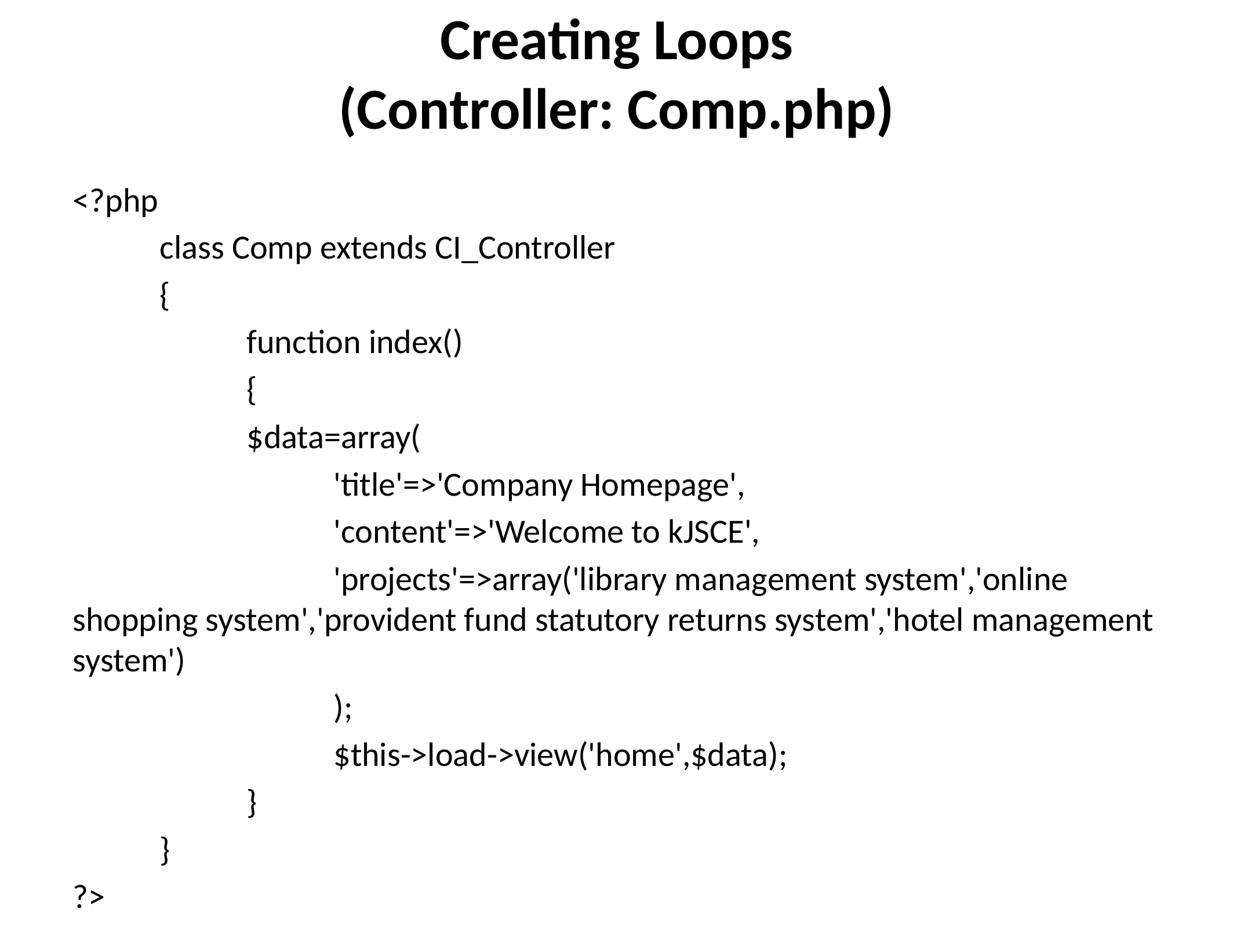

# Creating Loops (Controller: Comp.php)
<?php
	class Comp extends CI_Controller
	{
		function index()
		{
		$data=array(
			'title'=>'Company Homepage',
			'content'=>'Welcome to kJSCE',
			'projects'=>array('library management system','online shopping system','provident fund statutory returns system','hotel management system')
			);
			$this->load->view('home',$data);
		}
	}
?>